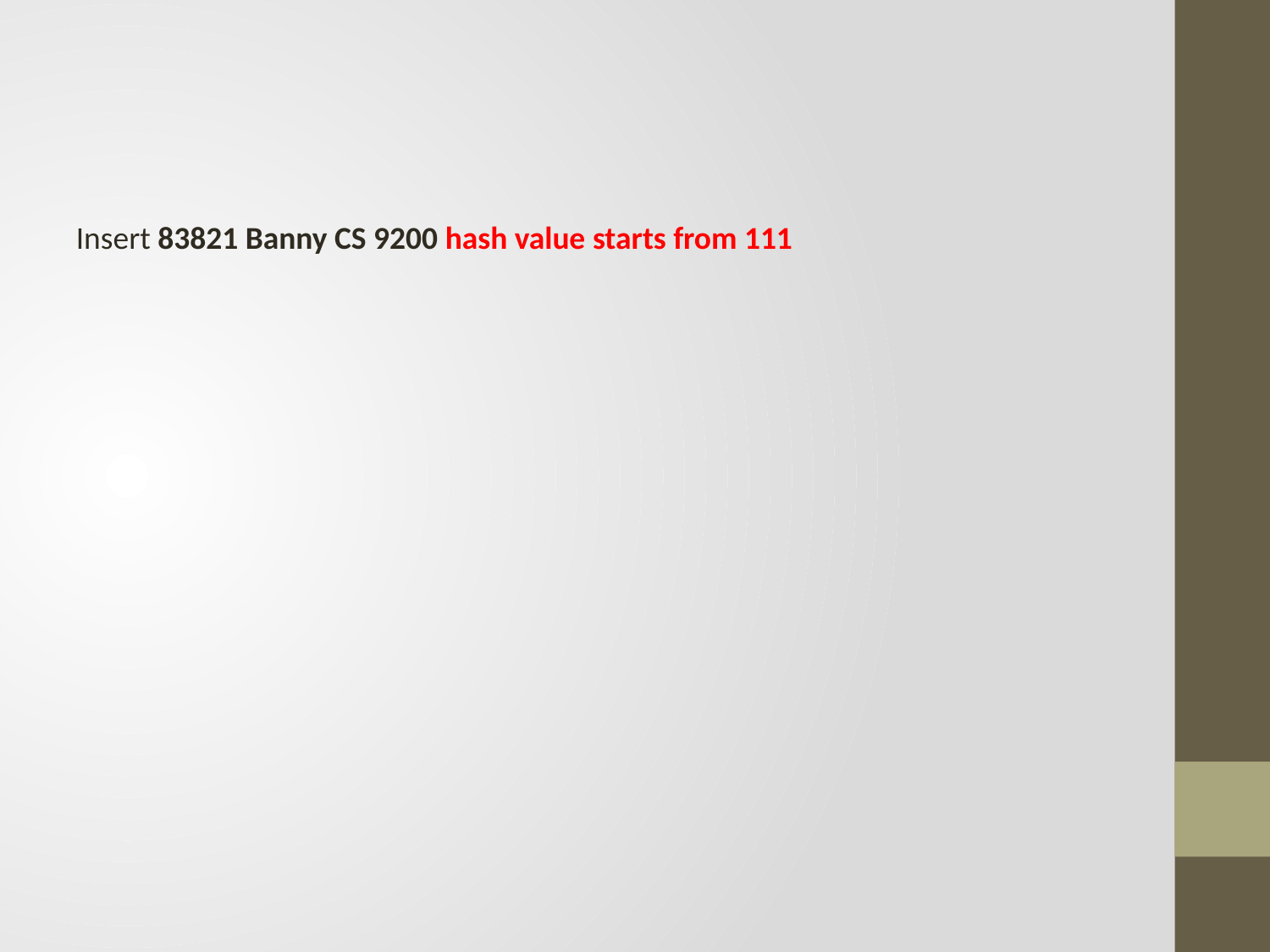

#
Insert 83821 Banny CS 9200 hash value starts from 111